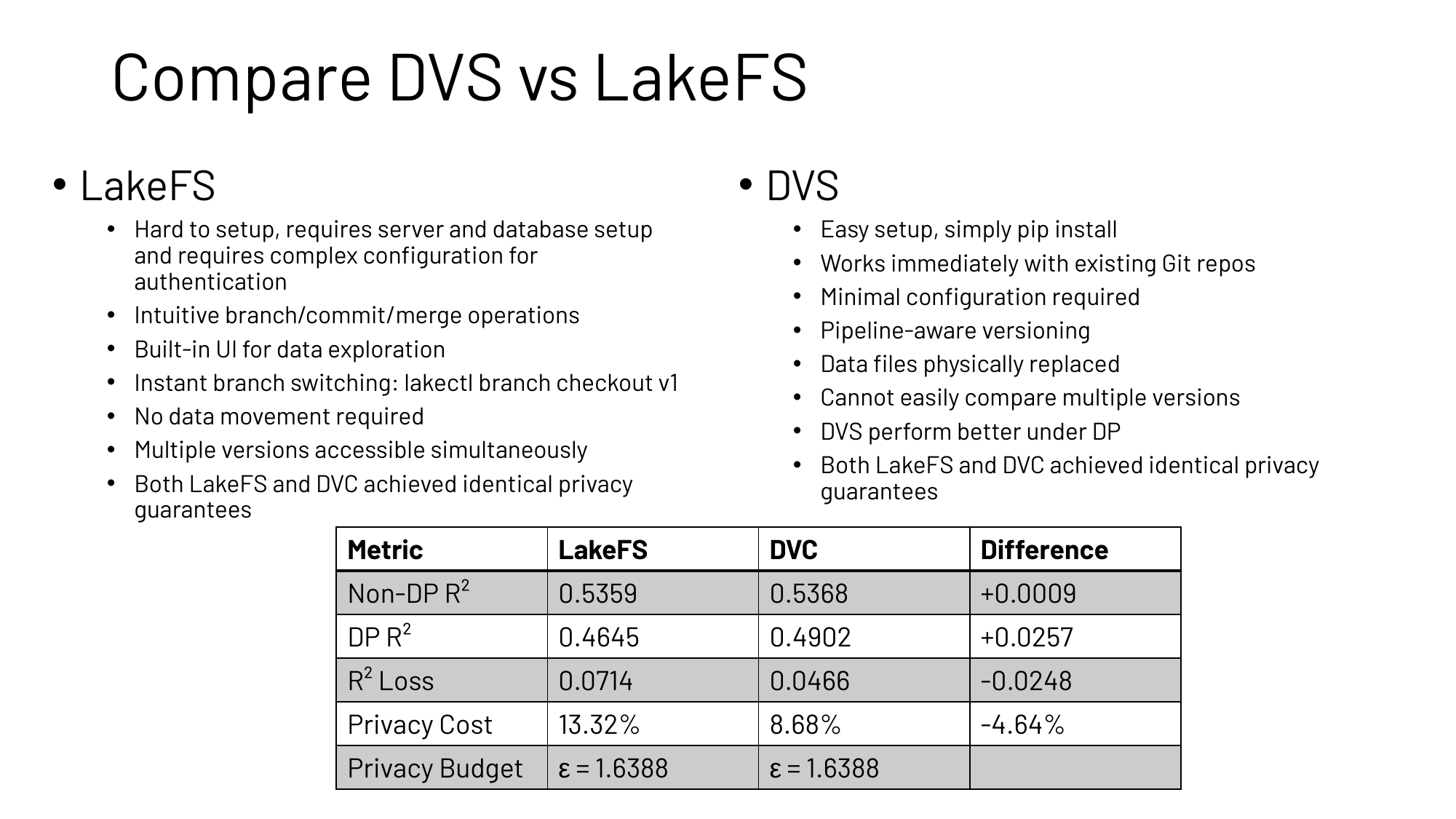

# Compare DVS vs LakeFS
LakeFS
Hard to setup, requires server and database setup and requires complex configuration for authentication
Intuitive branch/commit/merge operations
Built-in UI for data exploration
Instant branch switching: lakectl branch checkout v1
No data movement required
Multiple versions accessible simultaneously
Both LakeFS and DVC achieved identical privacy guarantees
DVS
Easy setup, simply pip install
Works immediately with existing Git repos
Minimal configuration required
Pipeline-aware versioning
Data files physically replaced
Cannot easily compare multiple versions
DVS perform better under DP
Both LakeFS and DVC achieved identical privacy guarantees

| Metric | LakeFS | DVC | Difference |
| --- | --- | --- | --- |
| Non-DP R² | 0.5359 | 0.5368 | +0.0009 |
| DP R² | 0.4645 | 0.4902 | +0.0257 |
| R² Loss | 0.0714 | 0.0466 | -0.0248 |
| Privacy Cost | 13.32% | 8.68% | -4.64% |
| Privacy Budget | ε = 1.6388 | ε = 1.6388 |  |